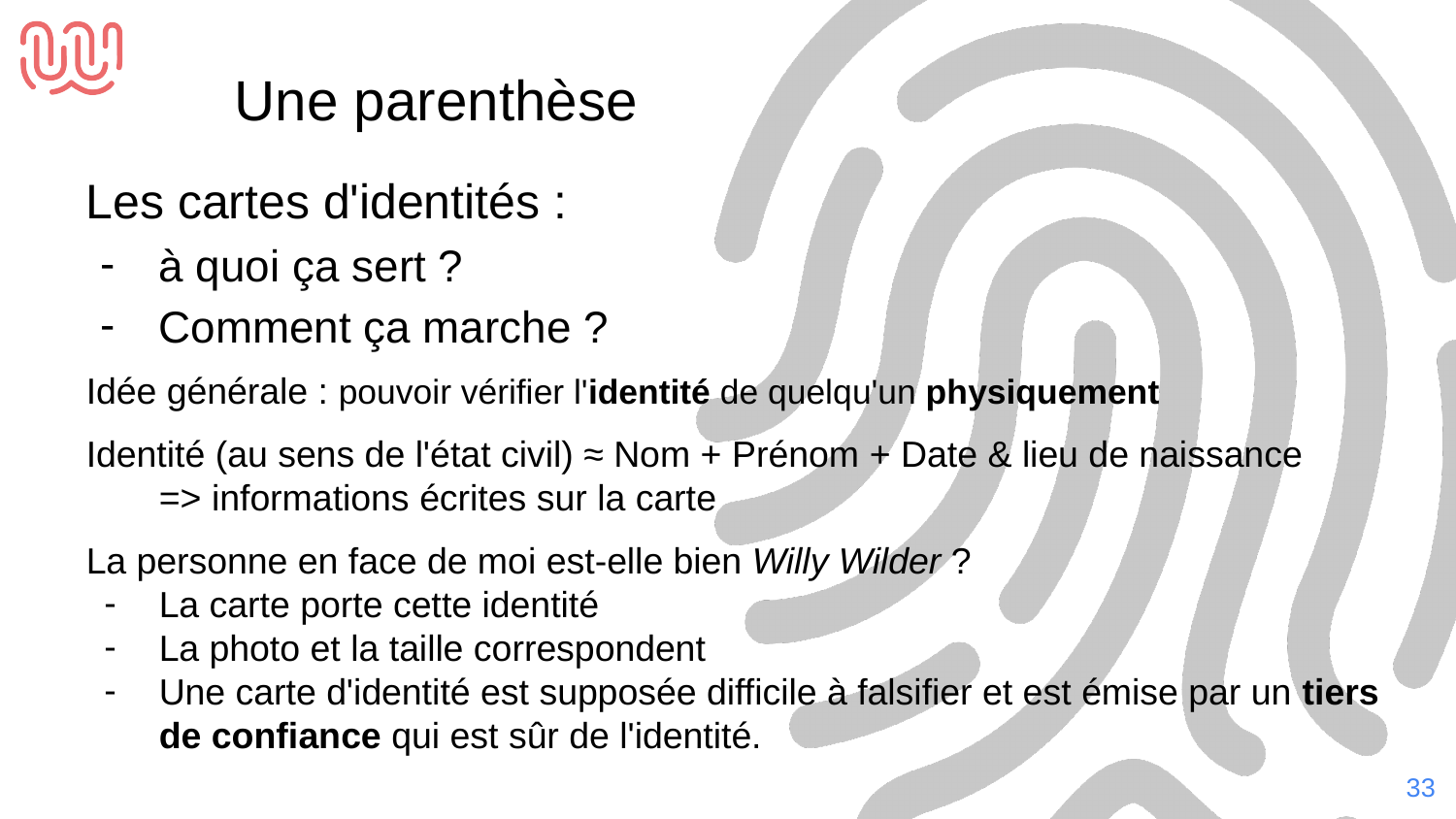

Une parenthèse
Les cartes d'identités :
à quoi ça sert ?
Comment ça marche ?
Idée générale : pouvoir vérifier l'identité de quelqu'un physiquement

Identité (au sens de l'état civil) ≈ Nom + Prénom + Date & lieu de naissance
=> informations écrites sur la carte

La personne en face de moi est-elle bien Willy Wilder ?
La carte porte cette identité
La photo et la taille correspondent
Une carte d'identité est supposée difficile à falsifier et est émise par un tiers de confiance qui est sûr de l'identité.
33